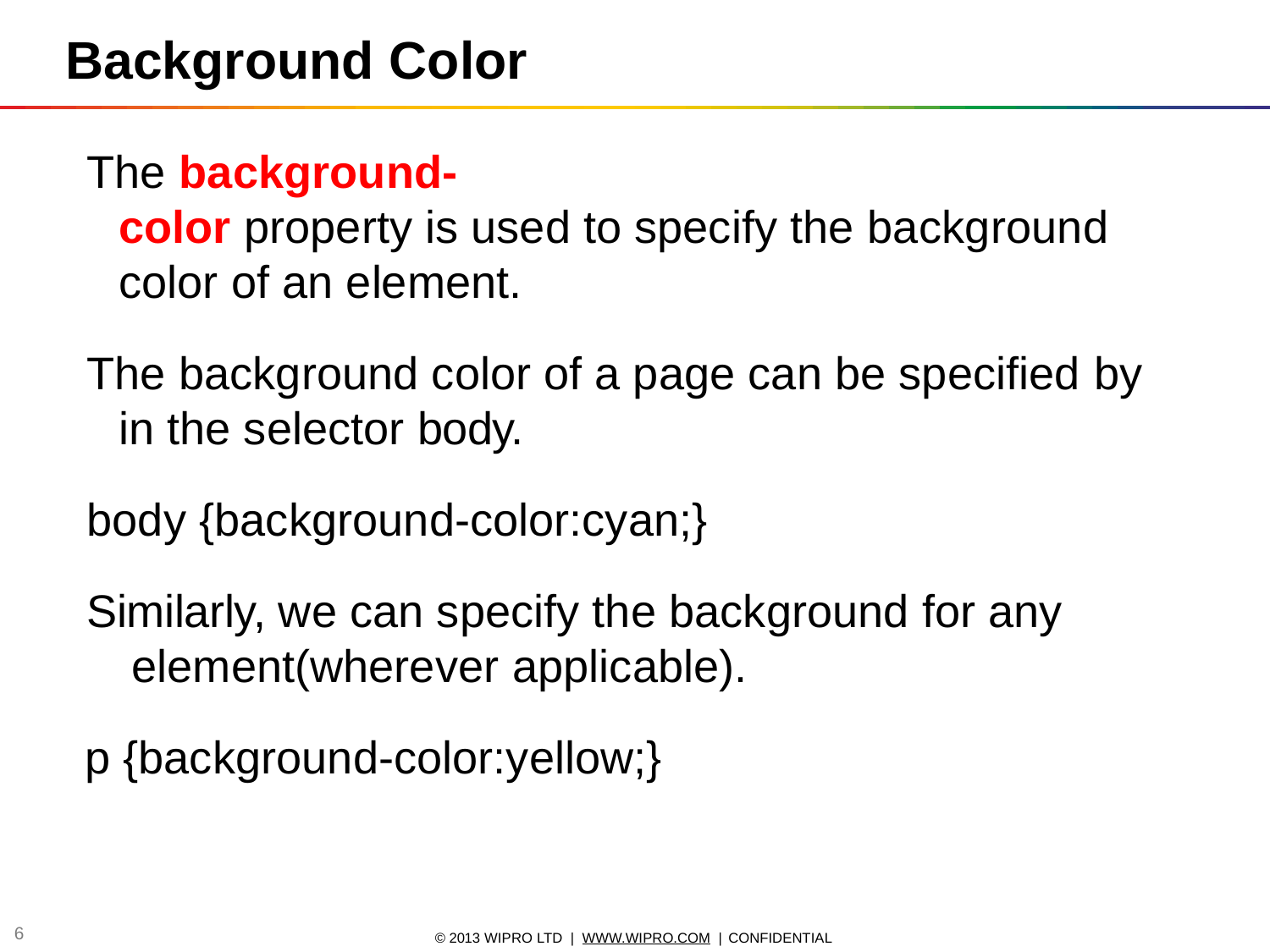

# Background Color
The background-
color property is used to specify the background
color of an element.
The background color of a page can be specified by
in the selector body.
body {background-color:cyan;}
Similarly, we can specify the background for any  element(wherever applicable).
p {background-color:yellow;}
6
© 2013 WIPRO LTD  |  WWW.WIPRO.COM  | CONFIDENTIAL